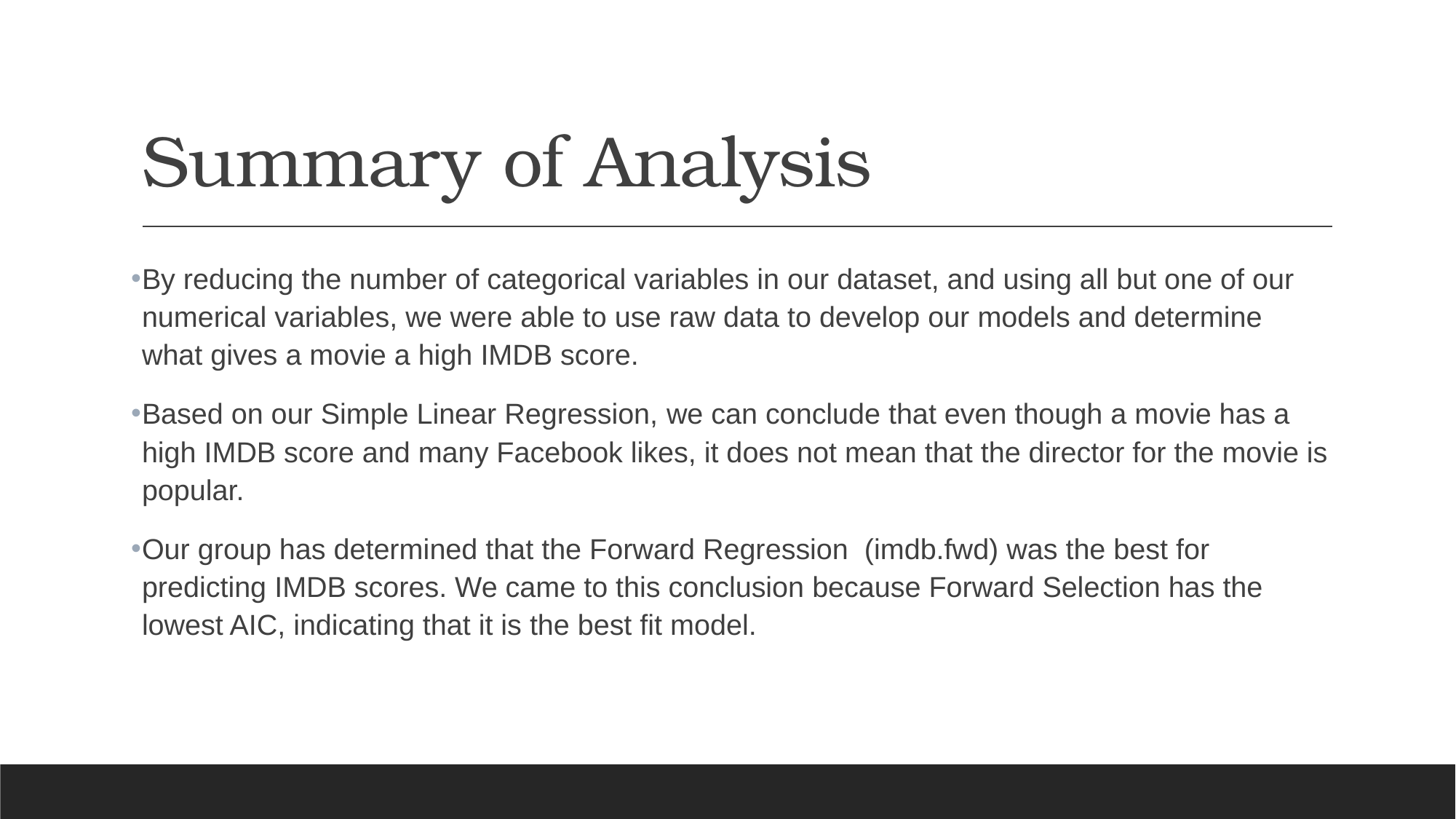

# Summary of Analysis
By reducing the number of categorical variables in our dataset, and using all but one of our numerical variables, we were able to use raw data to develop our models and determine what gives a movie a high IMDB score.
Based on our Simple Linear Regression, we can conclude that even though a movie has a high IMDB score and many Facebook likes, it does not mean that the director for the movie is popular.
Our group has determined that the Forward Regression  (imdb.fwd) was the best for predicting IMDB scores. We came to this conclusion because Forward Selection has the lowest AIC, indicating that it is the best fit model.